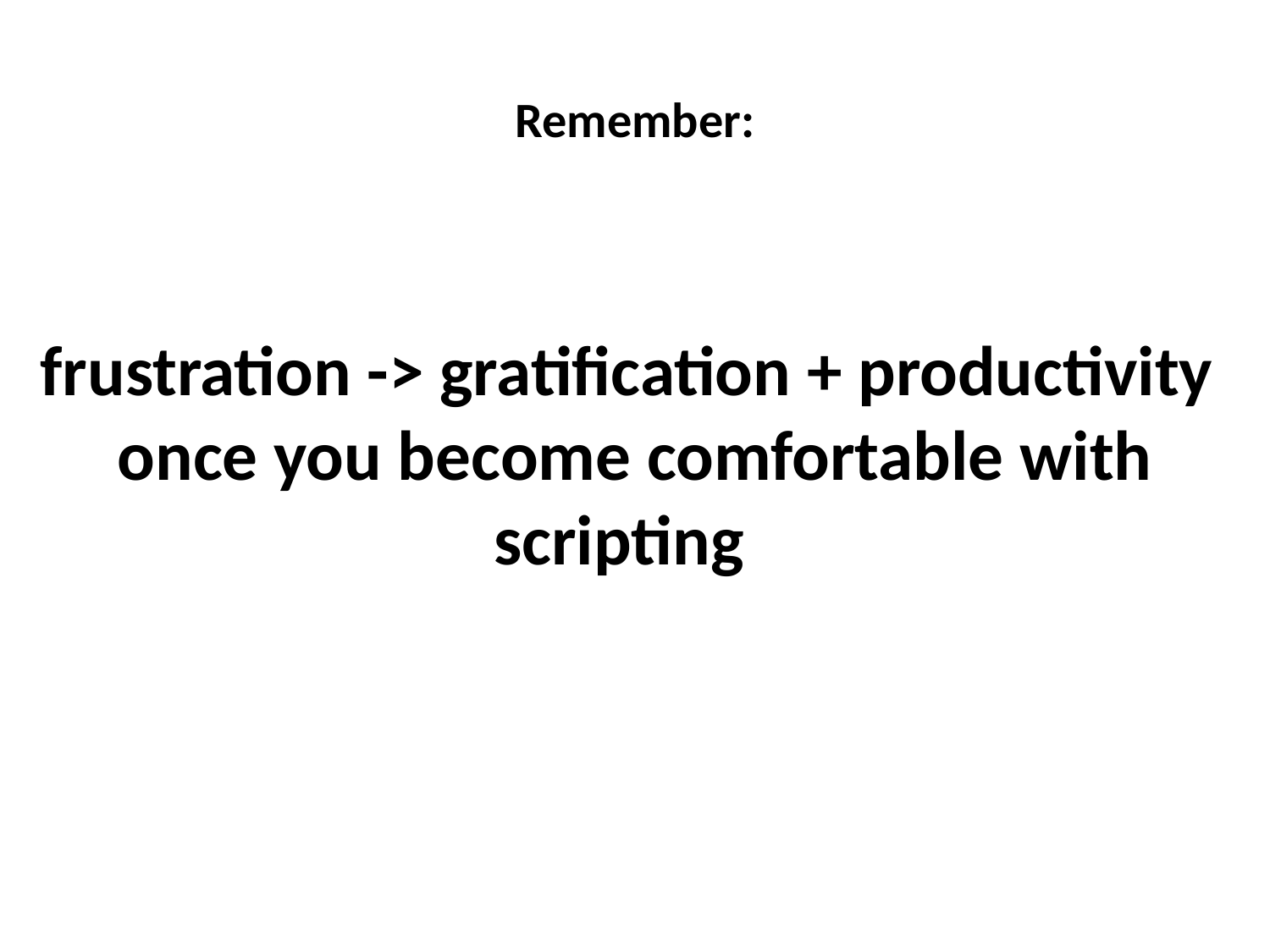

Remember:
frustration -> gratification + productivity
once you become comfortable with scripting